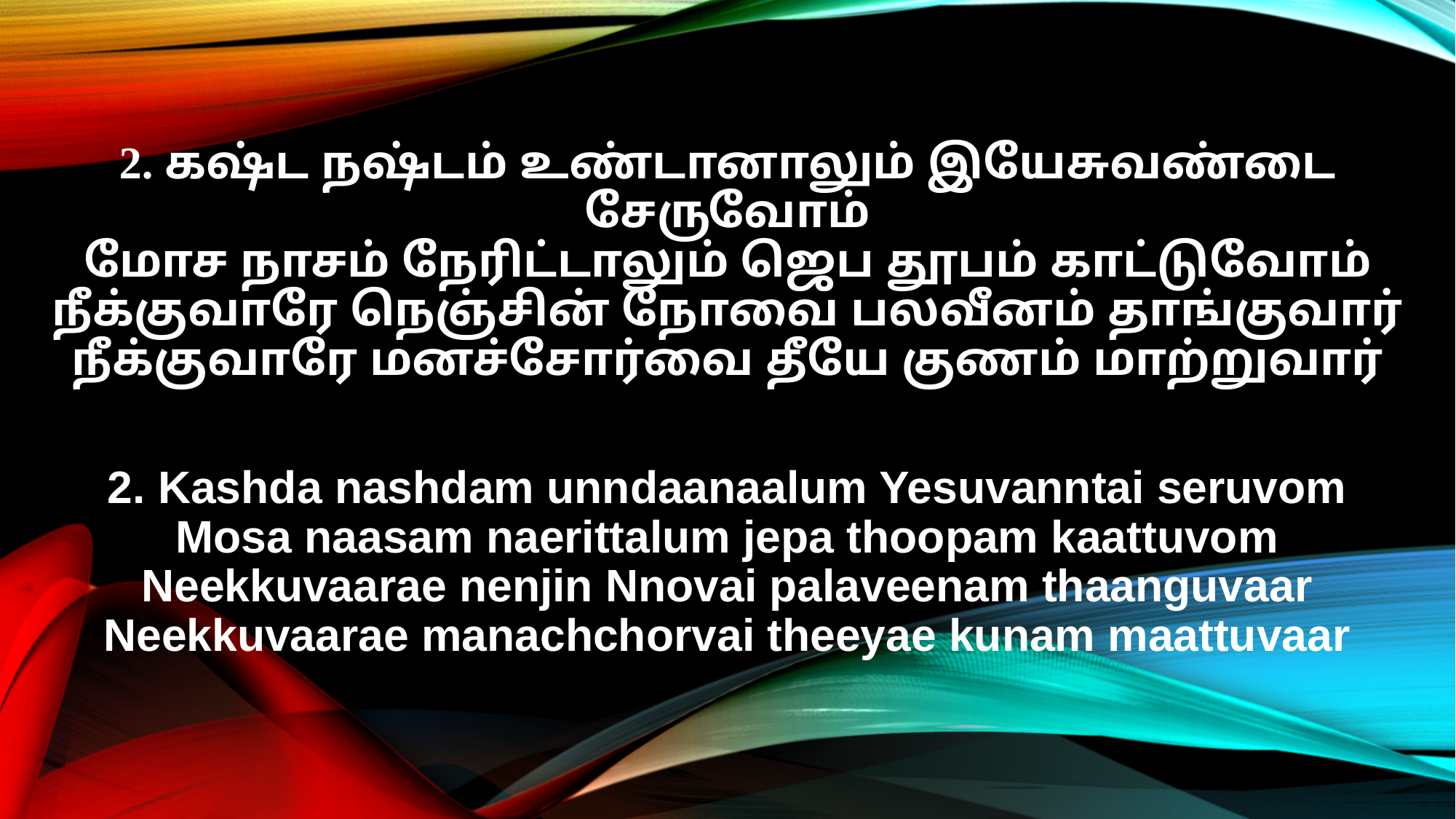

2. கஷ்ட நஷ்டம் உண்டானாலும் இயேசுவண்டை சேருவோம்
மோச நாசம் நேரிட்டாலும் ஜெப தூபம் காட்டுவோம்
நீக்குவாரே நெஞ்சின் நோவை பலவீனம் தாங்குவார்
நீக்குவாரே மனச்சோர்வை தீயே குணம் மாற்றுவார்

2. Kashda nashdam unndaanaalum Yesuvanntai seruvom
Mosa naasam naerittalum jepa thoopam kaattuvom
Neekkuvaarae nenjin Nnovai palaveenam thaanguvaar
Neekkuvaarae manachchorvai theeyae kunam maattuvaar